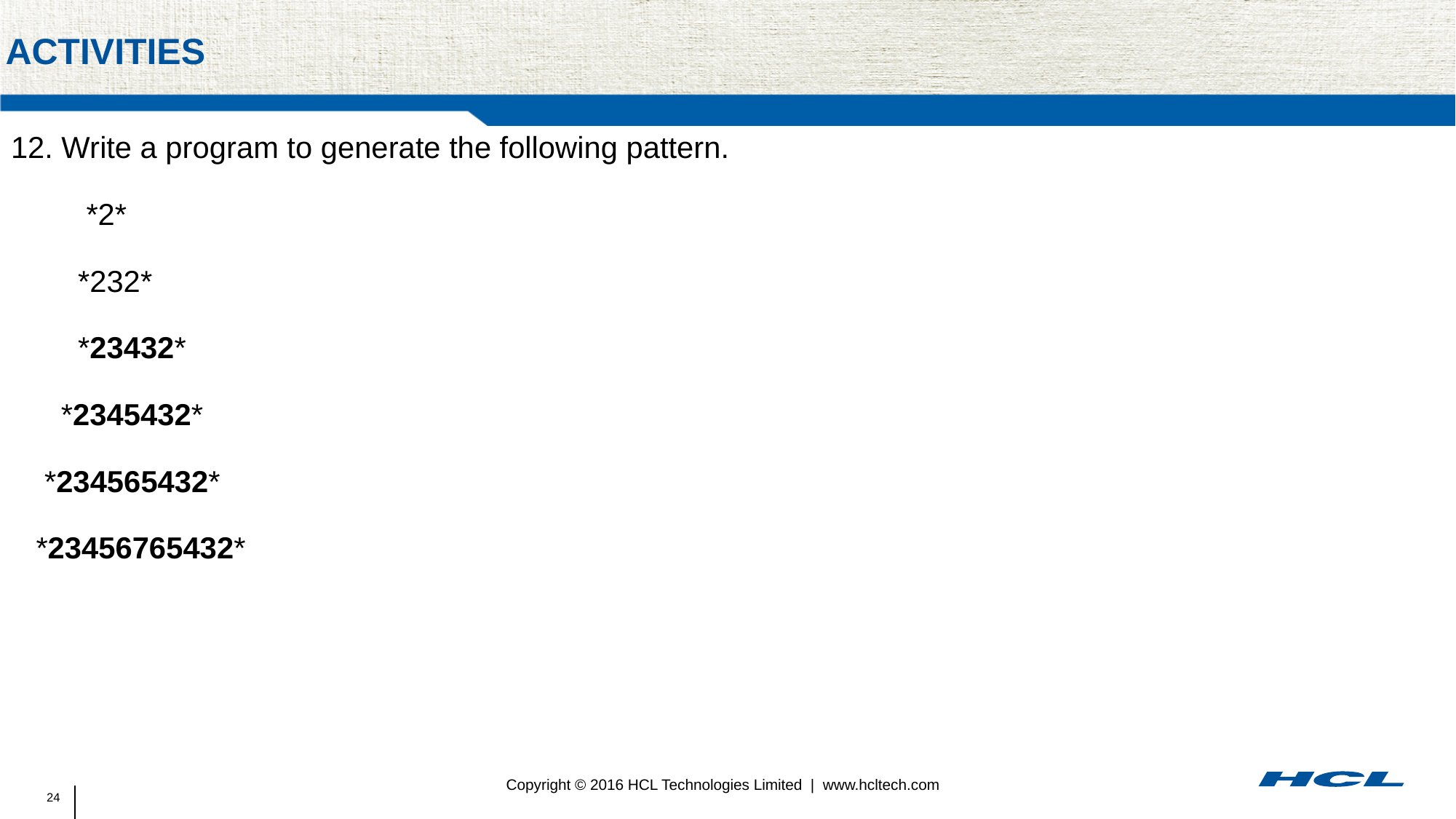

# activities
12. Write a program to generate the following pattern.
         *2*
        *232*
        *23432*
      *2345432*
    *234565432*
   *23456765432*